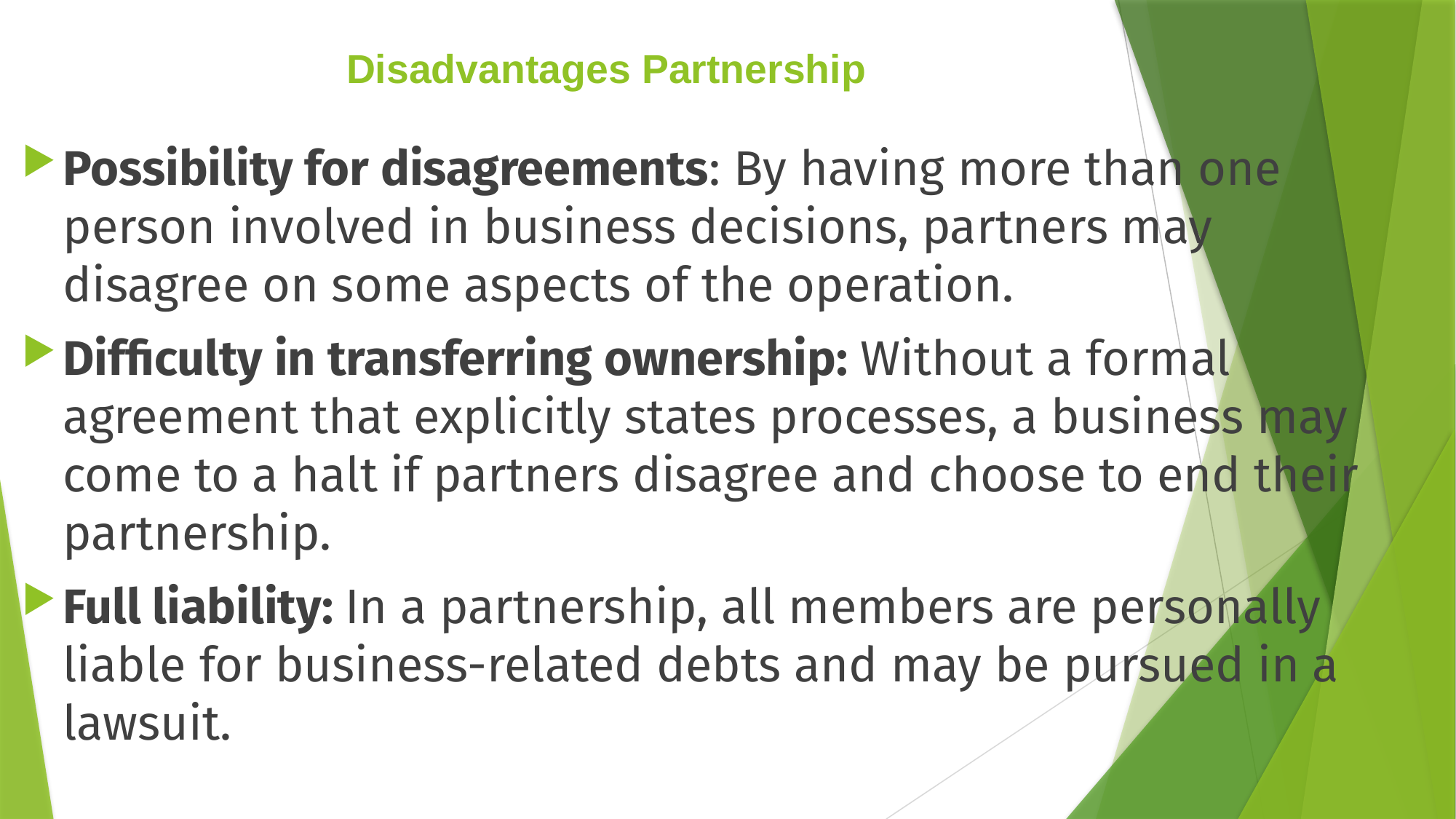

# Disadvantages Partnership
Possibility for disagreements: By having more than one person involved in business decisions, partners may disagree on some aspects of the operation.
Difficulty in transferring ownership: Without a formal agreement that explicitly states processes, a business may come to a halt if partners disagree and choose to end their partnership.
Full liability: In a partnership, all members are personally liable for business-related debts and may be pursued in a lawsuit.